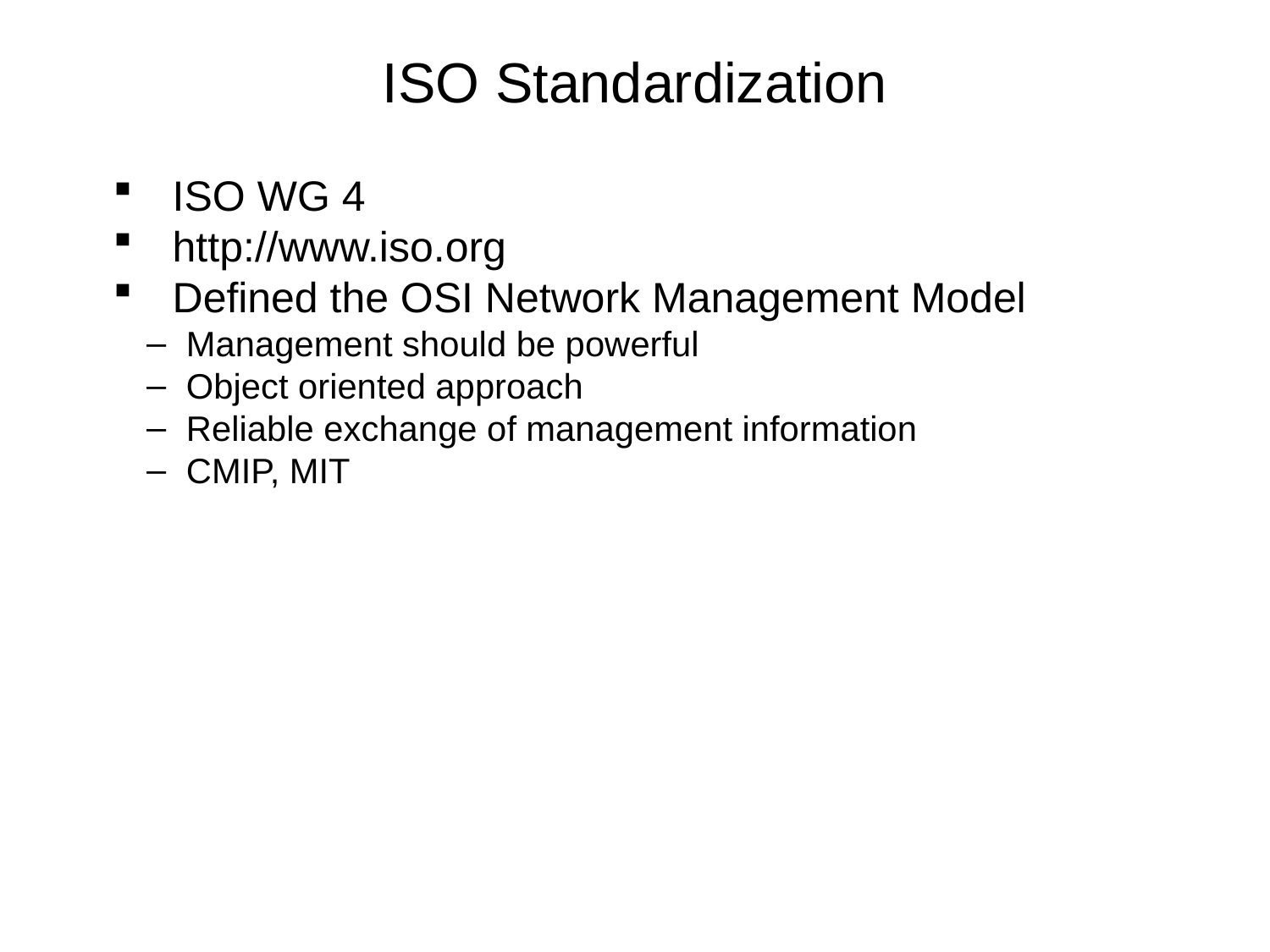

# ISO Standardization
 ISO WG 4
 http://www.iso.org
 Defined the OSI Network Management Model
 Management should be powerful
 Object oriented approach
 Reliable exchange of management information
 CMIP, MIT